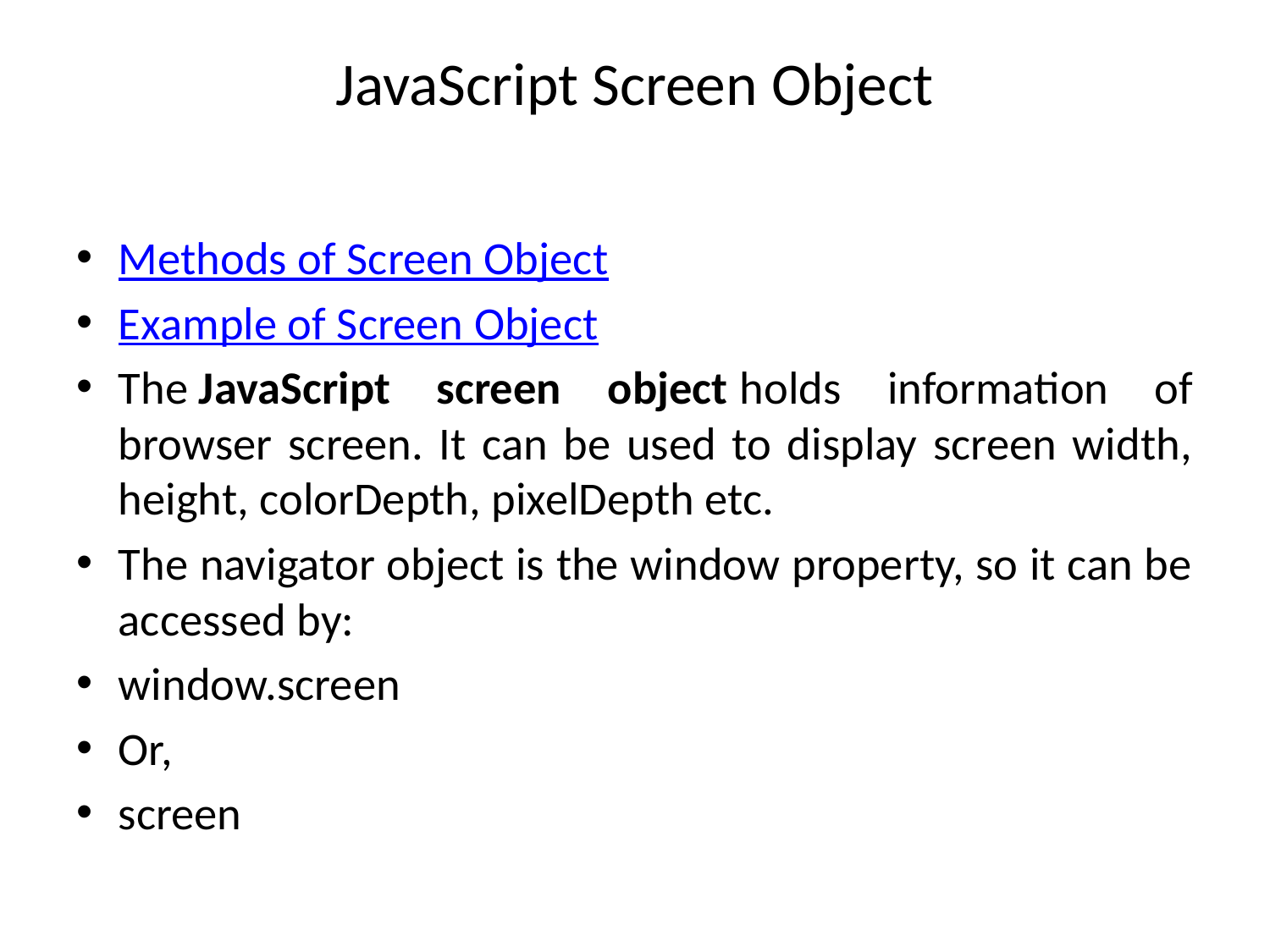

# JavaScript Screen Object
Methods of Screen Object
Example of Screen Object
The JavaScript screen object holds information of browser screen. It can be used to display screen width, height, colorDepth, pixelDepth etc.
The navigator object is the window property, so it can be accessed by:
window.screen
Or,
screen